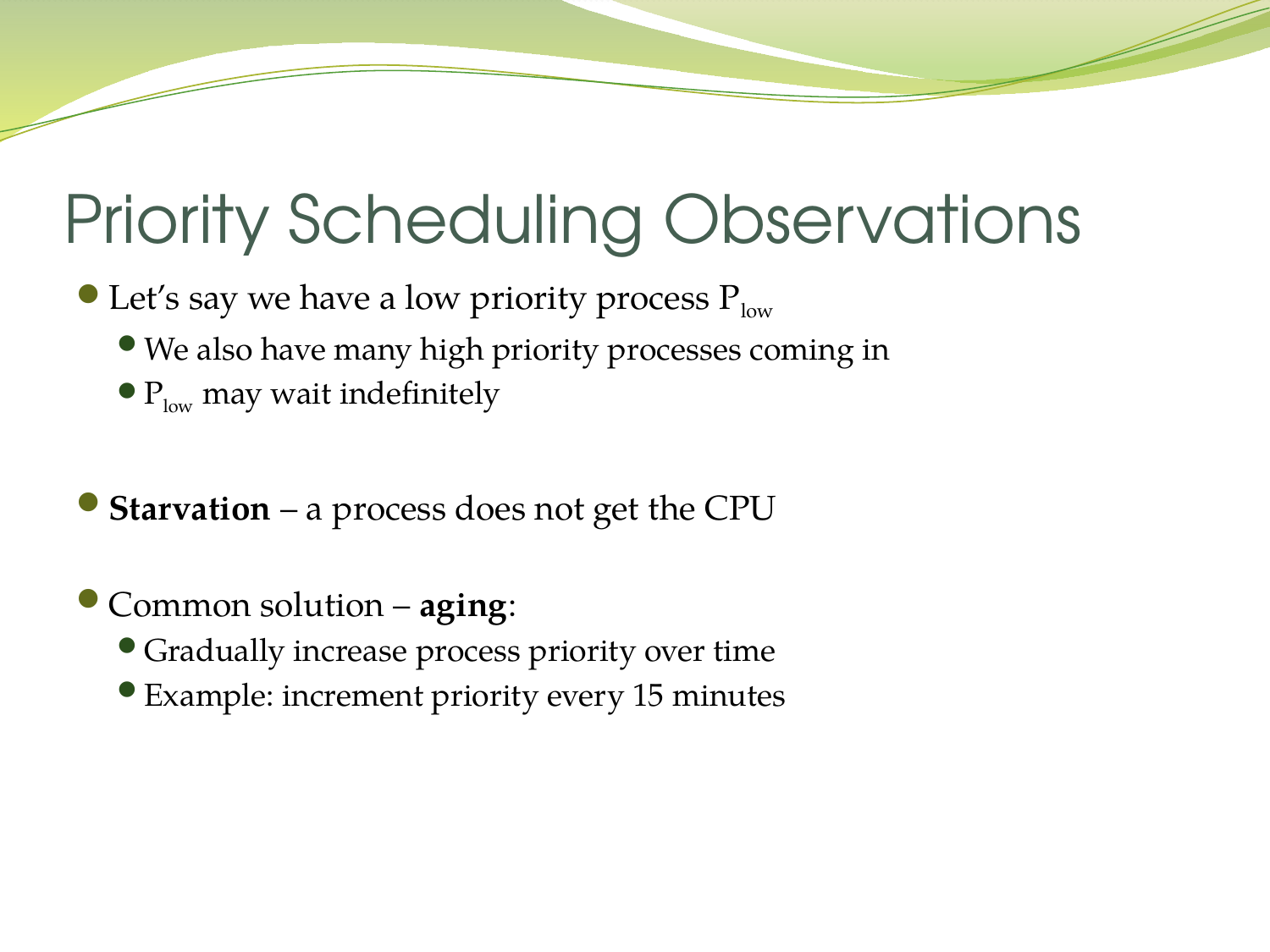

# Priority Scheduling Observations
Let’s say we have a low priority process Plow
We also have many high priority processes coming in
Plow  may wait indefinitely

Starvation – a process does not get the CPU

Common solution – aging:
Gradually increase process priority over time
Example: increment priority every 15 minutes